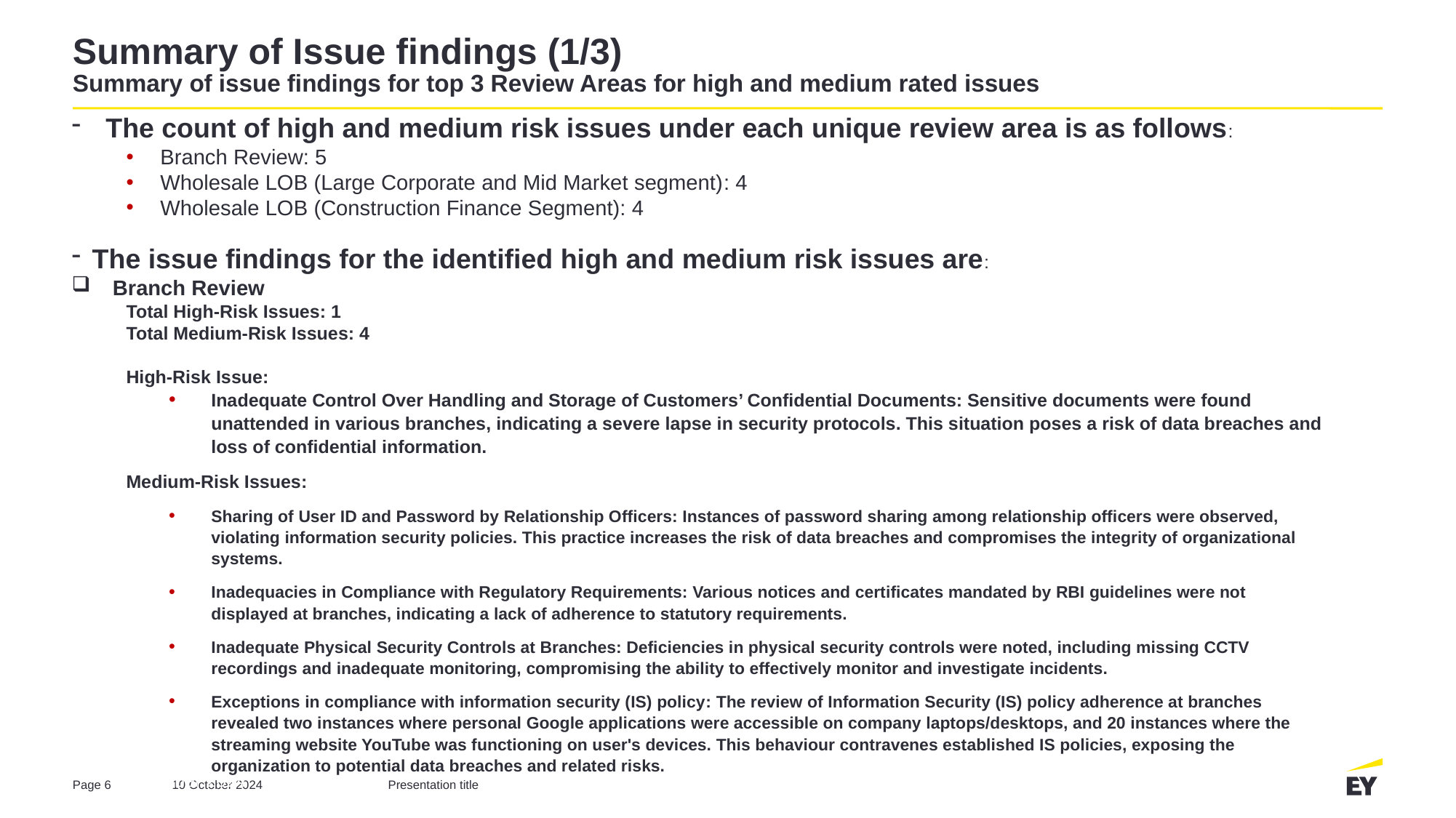

# Summary of Issue findings (1/3) Summary of issue findings for top 3 Review Areas for high and medium rated issues
The count of high and medium risk issues under each unique review area is as follows:
Branch Review: 5
Wholesale LOB (Large Corporate and Mid Market segment): 4
Wholesale LOB (Construction Finance Segment): 4

The issue findings for the identified high and medium risk issues are:
Branch Review
Total High-Risk Issues: 1
Total Medium-Risk Issues: 4

High-Risk Issue:
Inadequate Control Over Handling and Storage of Customers’ Confidential Documents: Sensitive documents were found unattended in various branches, indicating a severe lapse in security protocols. This situation poses a risk of data breaches and loss of confidential information.
Medium-Risk Issues:
Sharing of User ID and Password by Relationship Officers: Instances of password sharing among relationship officers were observed, violating information security policies. This practice increases the risk of data breaches and compromises the integrity of organizational systems.
Inadequacies in Compliance with Regulatory Requirements: Various notices and certificates mandated by RBI guidelines were not displayed at branches, indicating a lack of adherence to statutory requirements.
Inadequate Physical Security Controls at Branches: Deficiencies in physical security controls were noted, including missing CCTV recordings and inadequate monitoring, compromising the ability to effectively monitor and investigate incidents.
Exceptions in compliance with information security (IS) policy: The review of Information Security (IS) policy adherence at branches revealed two instances where personal Google applications were accessible on company laptops/desktops, and 20 instances where the streaming website YouTube was functioning on user's devices. This behaviour contravenes established IS policies, exposing the organization to potential data breaches and related risks.

10 October 2024
Page 6